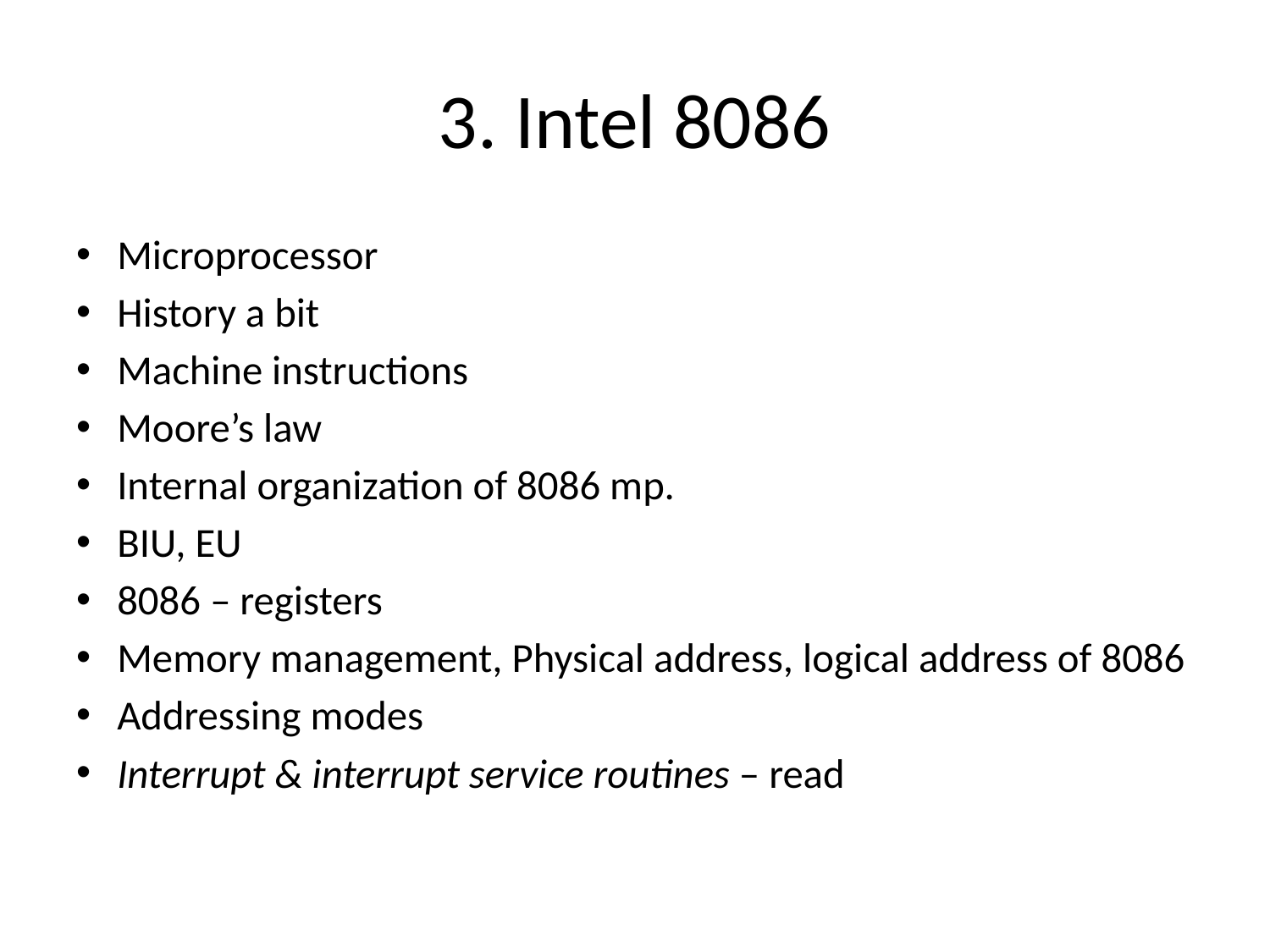

# 3. Intel 8086
Microprocessor
History a bit
Machine instructions
Moore’s law
Internal organization of 8086 mp.
BIU, EU
8086 – registers
Memory management, Physical address, logical address of 8086
Addressing modes
Interrupt & interrupt service routines – read